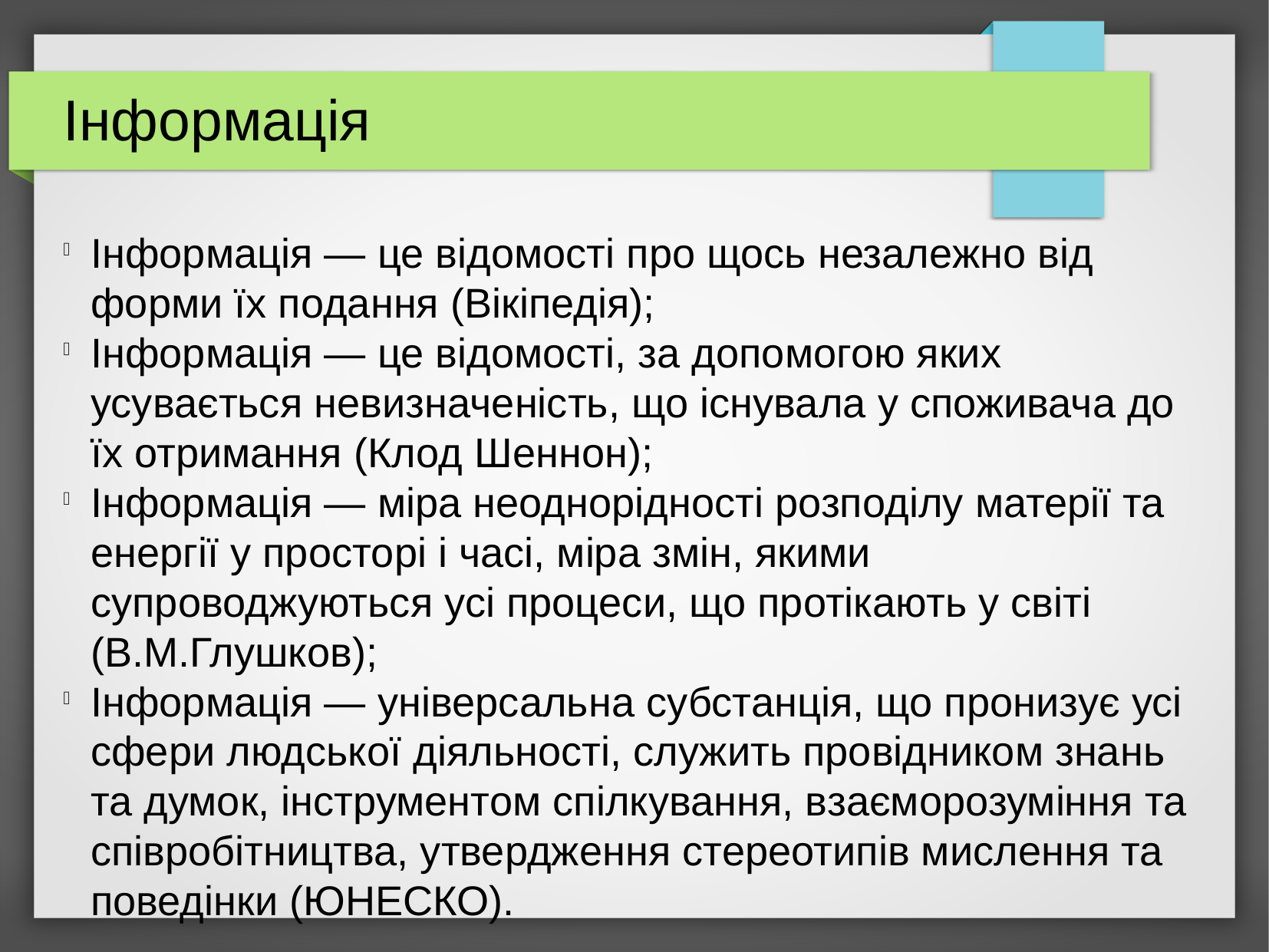

Інформація
Інформація — це відомості про щось незалежно від форми їх подання (Вікіпедія);
Інформація — це відомості, за допомогою яких усувається невизначеність, що існувала у споживача до їх отримання (Клод Шеннон);
Інформація — міра неоднорідності розподілу матерії та енергії у просторі і часі, міра змін, якими супроводжуються усі процеси, що протікають у світі (В.М.Глушков);
Інформація — універсальна субстанція, що пронизує усі сфери людської діяльності, служить провідником знань та думок, інструментом спілкування, взаєморозуміння та співробітництва, утвердження стереотипів мислення та поведінки (ЮНЕСКО).